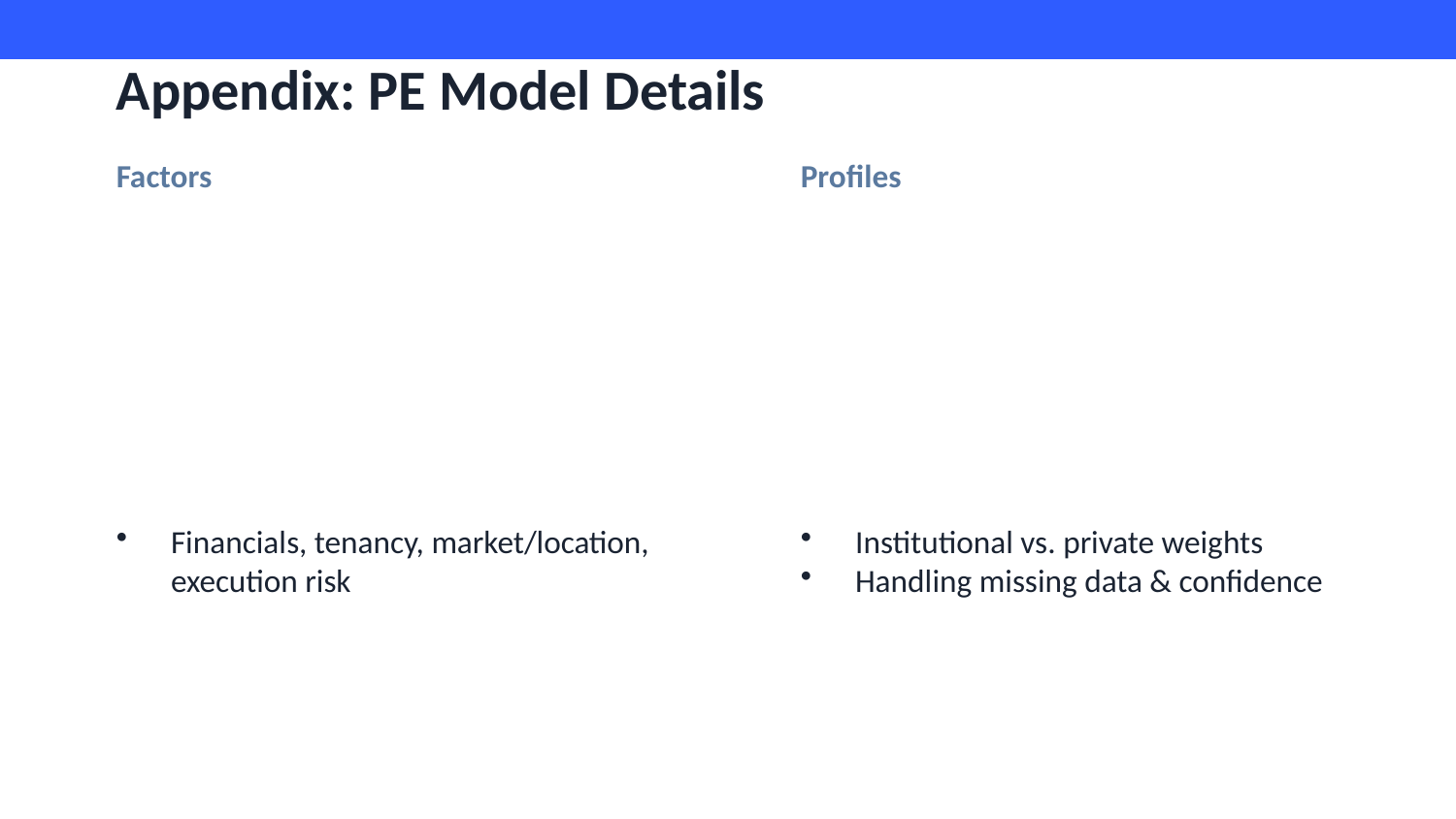

Appendix: PE Model Details
Factors
Profiles
Financials, tenancy, market/location, execution risk
Institutional vs. private weights
Handling missing data & confidence